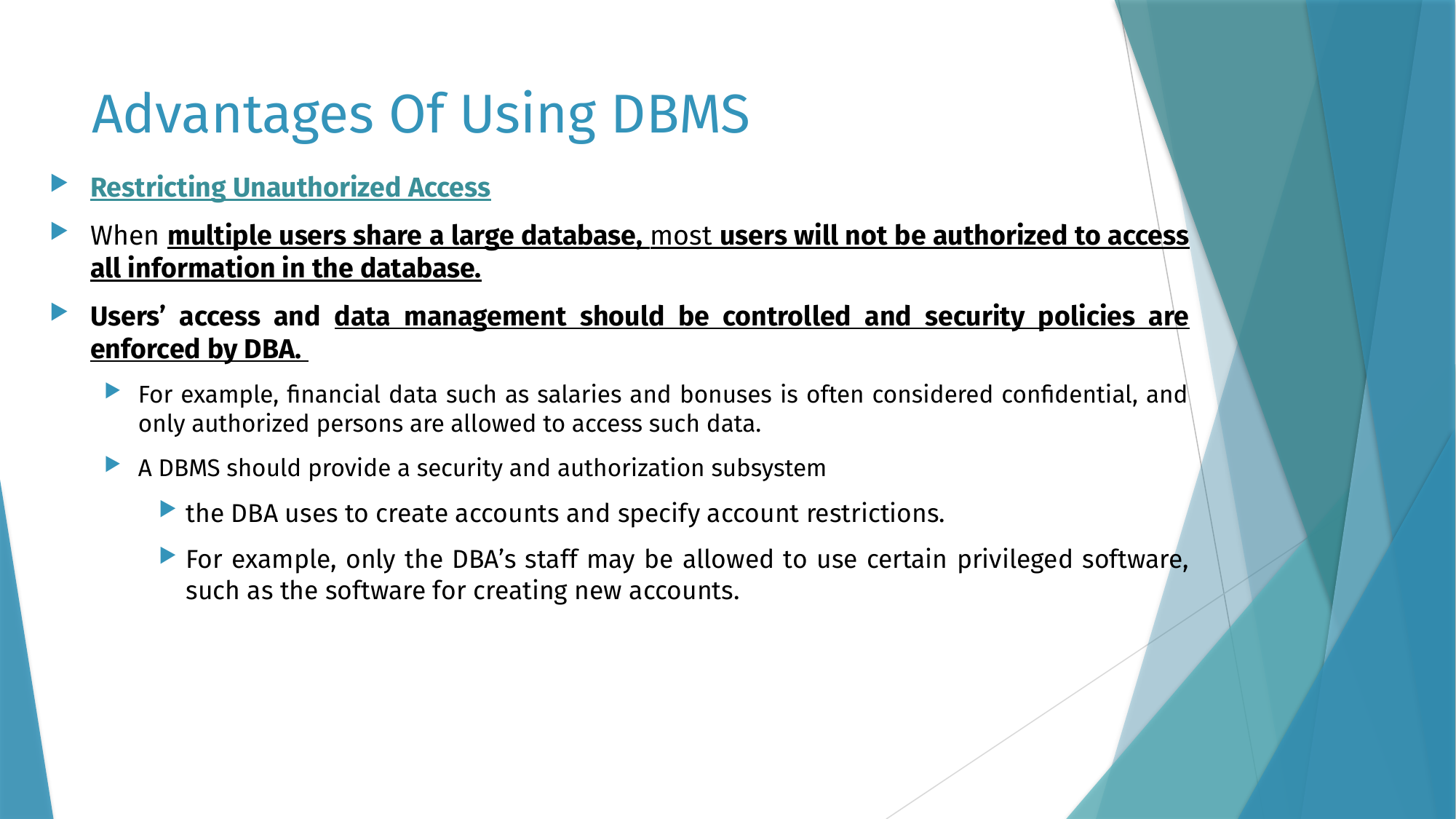

# Advantages Of Using DBMS
Restricting Unauthorized Access
When multiple users share a large database, most users will not be authorized to access all information in the database.
Users’ access and data management should be controlled and security policies are enforced by DBA.
For example, financial data such as salaries and bonuses is often considered confidential, and only authorized persons are allowed to access such data.
A DBMS should provide a security and authorization subsystem
the DBA uses to create accounts and specify account restrictions.
For example, only the DBA’s staff may be allowed to use certain privileged software, such as the software for creating new accounts.